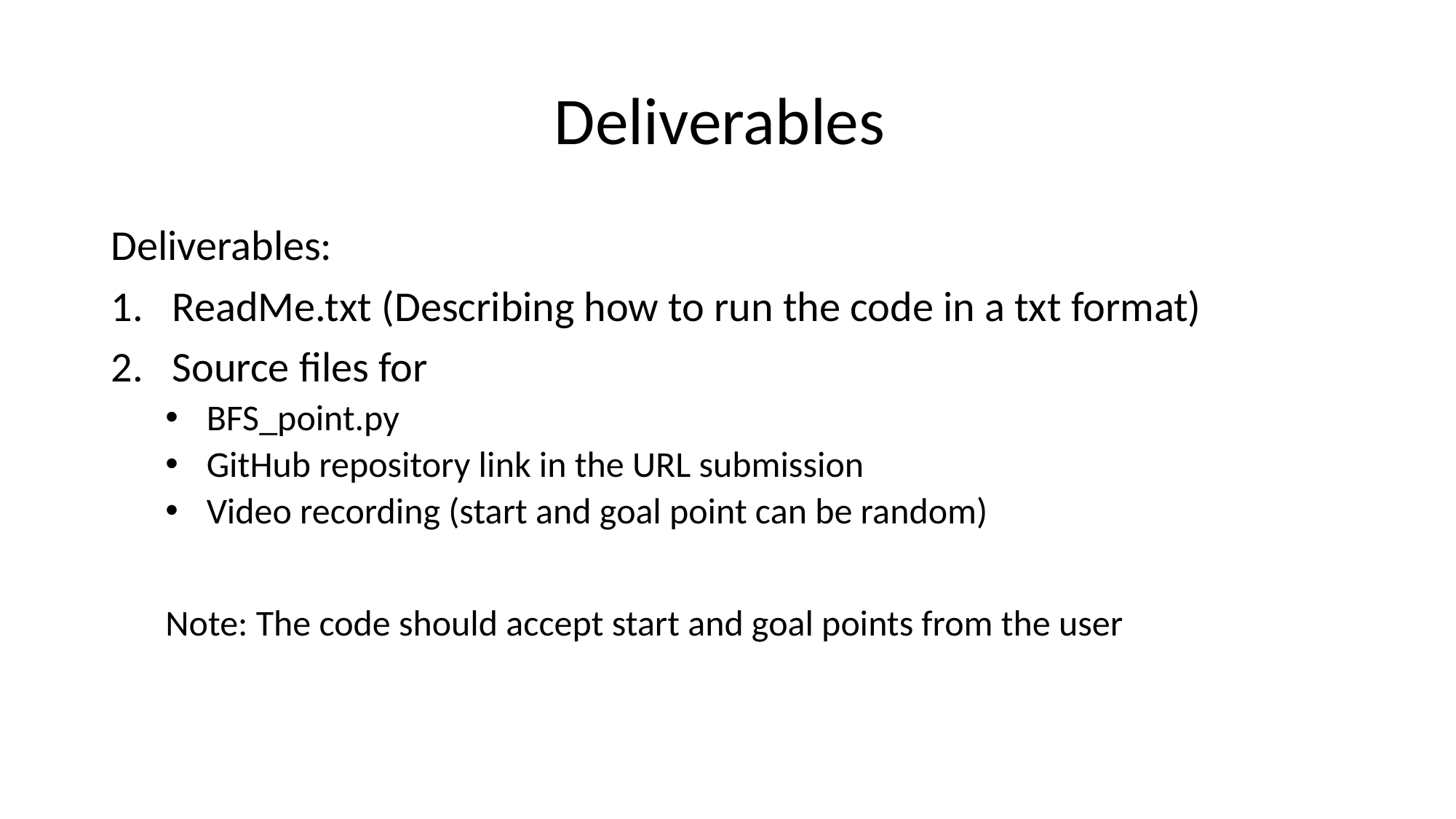

# Deliverables
Deliverables:
ReadMe.txt (Describing how to run the code in a txt format)
Source files for
BFS_point.py
GitHub repository link in the URL submission
Video recording (start and goal point can be random)

Note: The code should accept start and goal points from the user